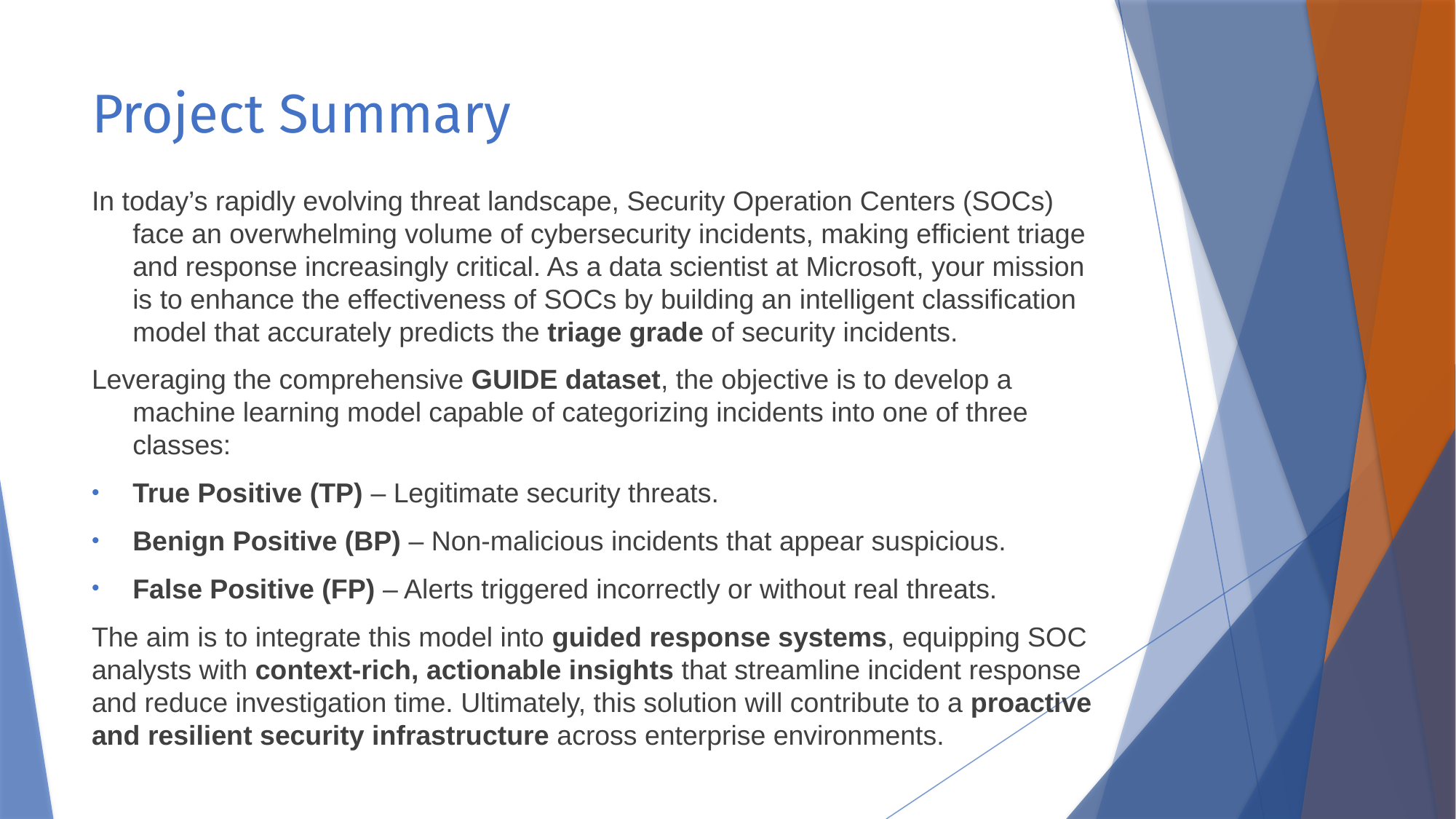

# Project Summary
In today’s rapidly evolving threat landscape, Security Operation Centers (SOCs) face an overwhelming volume of cybersecurity incidents, making efficient triage and response increasingly critical. As a data scientist at Microsoft, your mission is to enhance the effectiveness of SOCs by building an intelligent classification model that accurately predicts the triage grade of security incidents.
Leveraging the comprehensive GUIDE dataset, the objective is to develop a machine learning model capable of categorizing incidents into one of three classes:
True Positive (TP) – Legitimate security threats.
Benign Positive (BP) – Non-malicious incidents that appear suspicious.
False Positive (FP) – Alerts triggered incorrectly or without real threats.
The aim is to integrate this model into guided response systems, equipping SOC analysts with context-rich, actionable insights that streamline incident response and reduce investigation time. Ultimately, this solution will contribute to a proactive and resilient security infrastructure across enterprise environments.